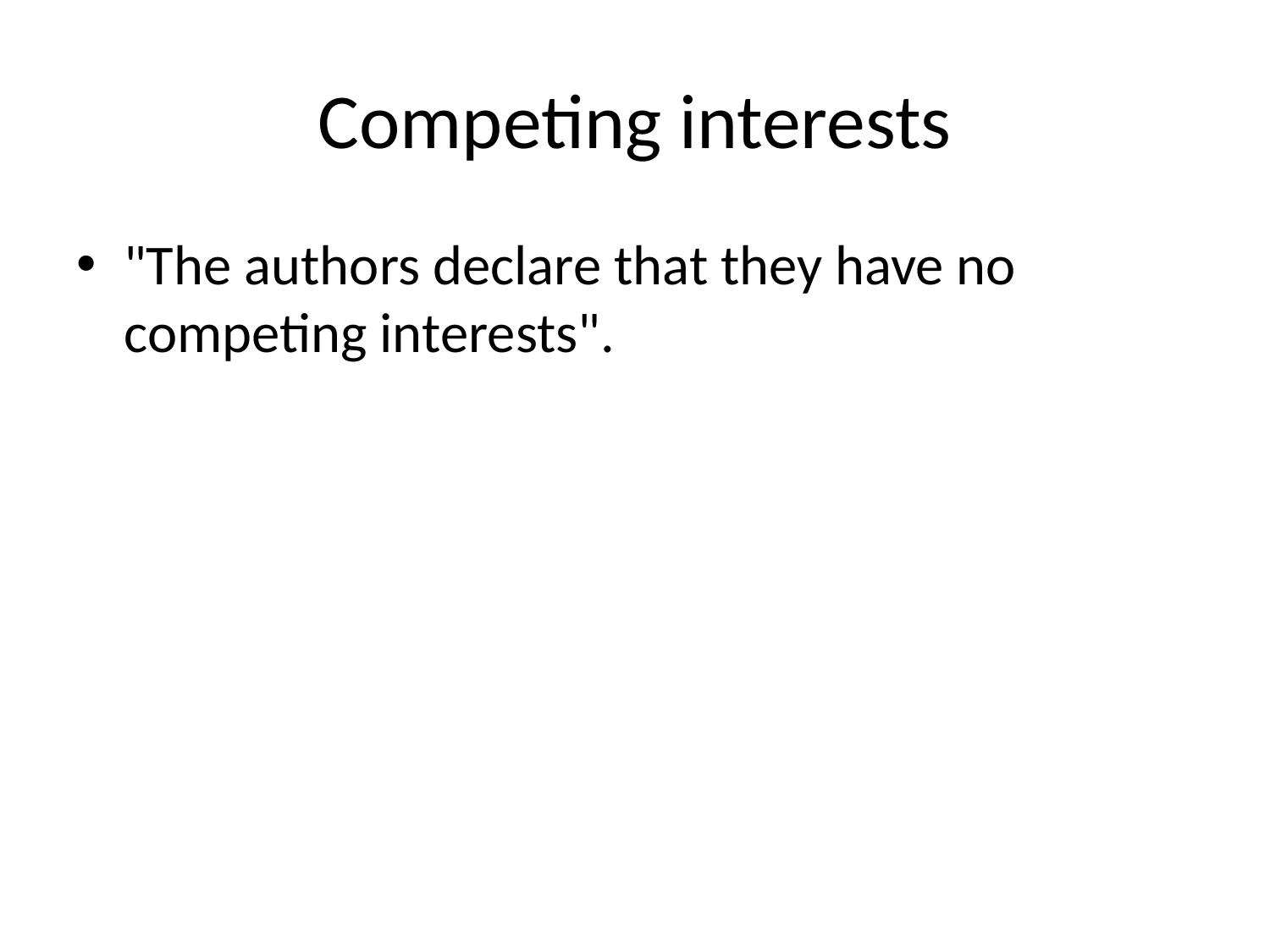

# Competing interests
"The authors declare that they have no competing interests".